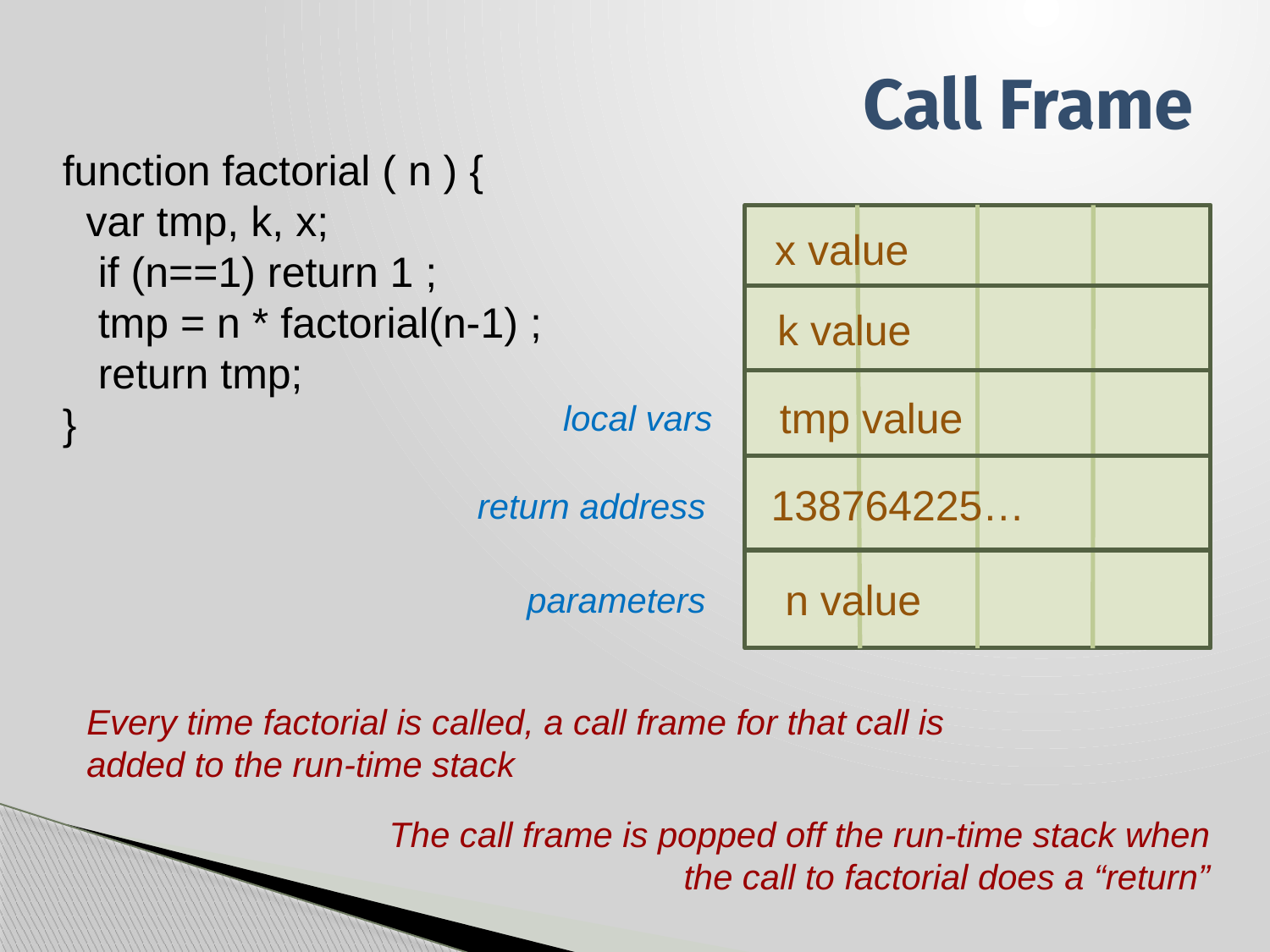

# Call Frame
function factorial ( n ) {
  var tmp, k, x;
   if (n==1) return 1 ;
   tmp = n * factorial(n-1) ;
   return tmp;
}

x value
k value
tmp value
local vars
138764225…
return address
n value
parameters
Every time factorial is called, a call frame for that call is added to the run-time stack
The call frame is popped off the run-time stack when the call to factorial does a “return”